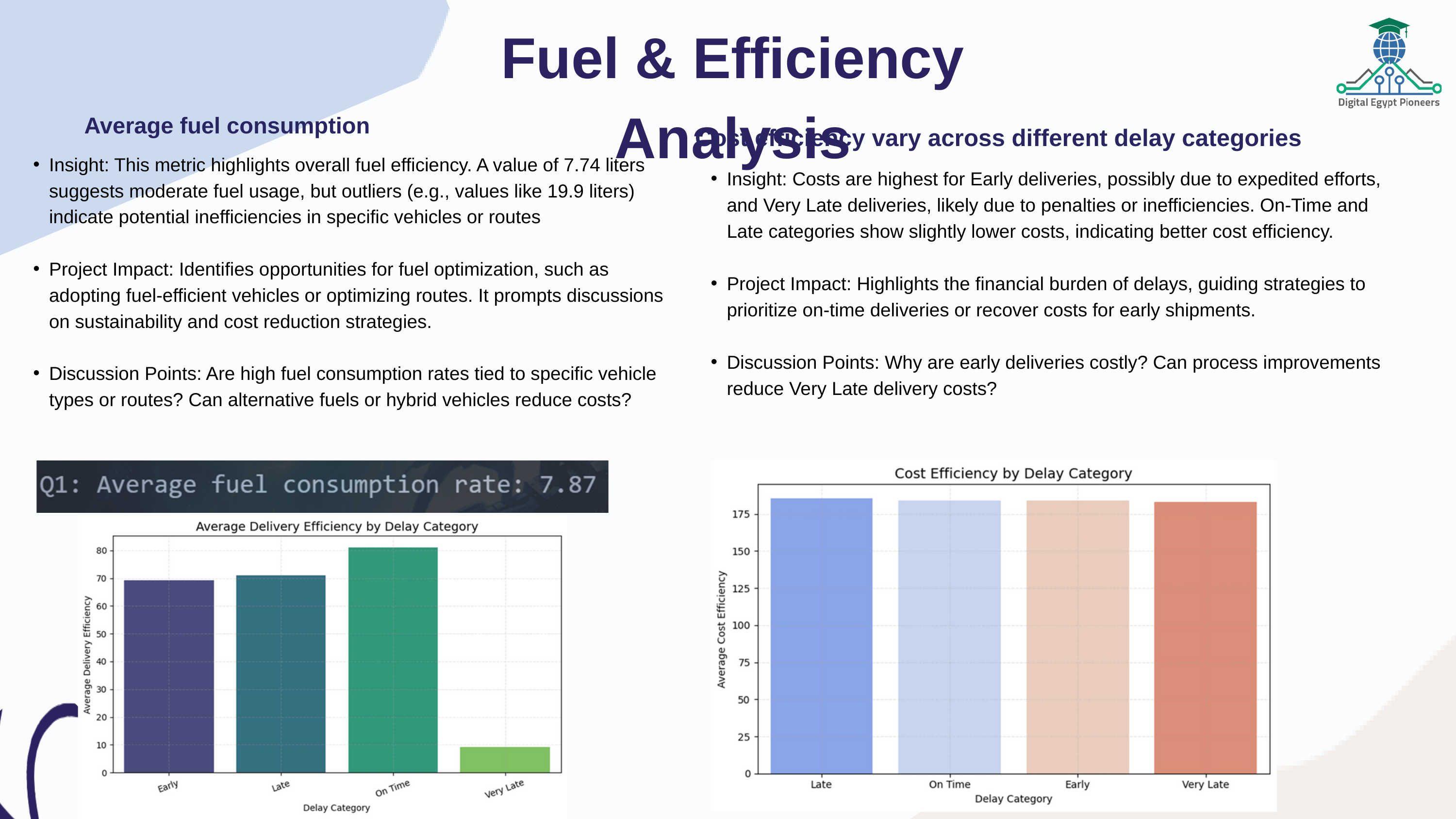

Fuel & Efficiency Analysis

 Average fuel consumption
Cost efficiency vary across different delay categories
Insight: This metric highlights overall fuel efficiency. A value of 7.74 liters suggests moderate fuel usage, but outliers (e.g., values like 19.9 liters) indicate potential inefficiencies in specific vehicles or routes

Project Impact: Identifies opportunities for fuel optimization, such as adopting fuel-efficient vehicles or optimizing routes. It prompts discussions on sustainability and cost reduction strategies.

Discussion Points: Are high fuel consumption rates tied to specific vehicle types or routes? Can alternative fuels or hybrid vehicles reduce costs?

Insight: Costs are highest for Early deliveries, possibly due to expedited efforts, and Very Late deliveries, likely due to penalties or inefficiencies. On-Time and Late categories show slightly lower costs, indicating better cost efficiency.

Project Impact: Highlights the financial burden of delays, guiding strategies to prioritize on-time deliveries or recover costs for early shipments.

Discussion Points: Why are early deliveries costly? Can process improvements reduce Very Late delivery costs?